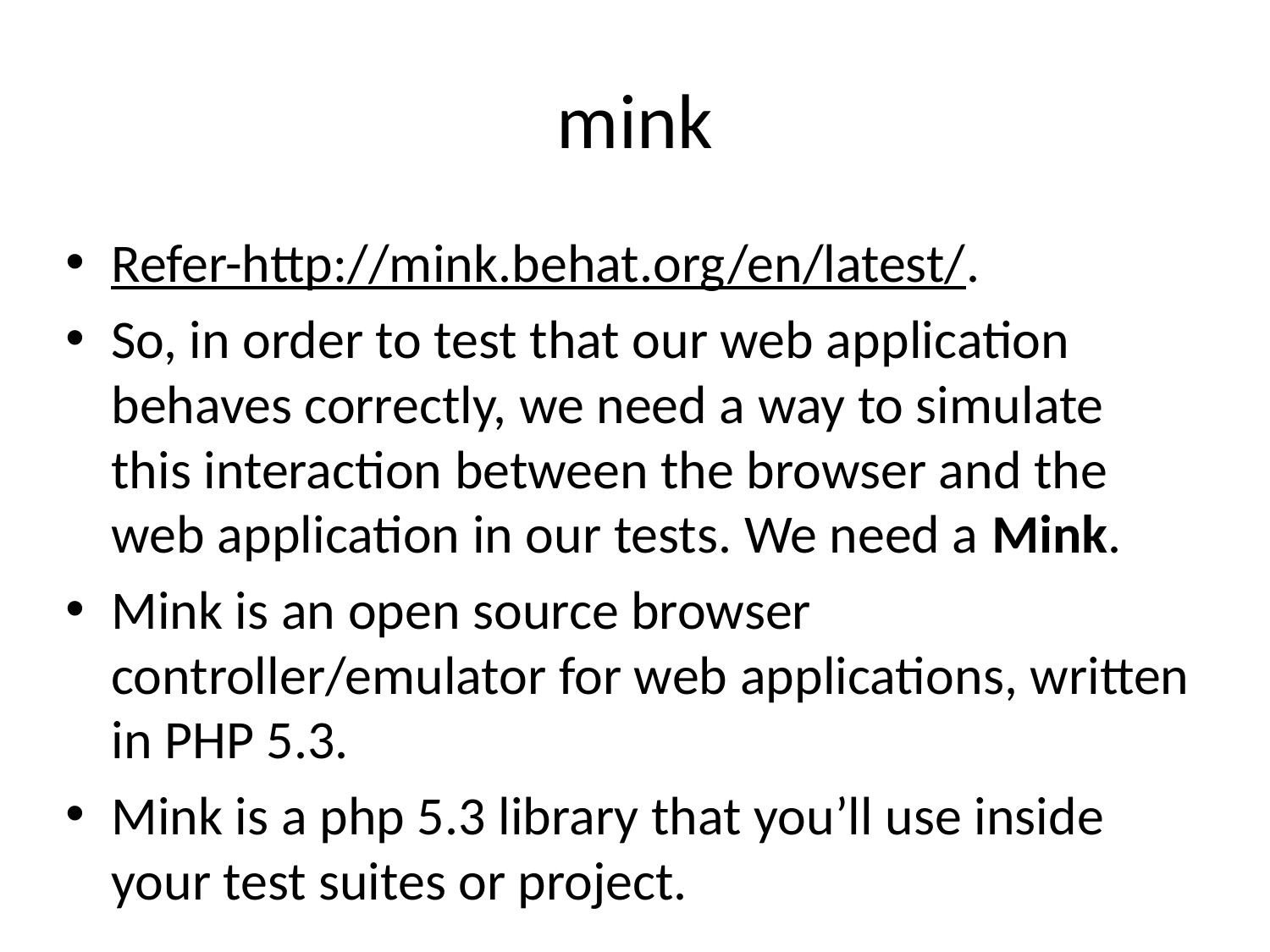

# mink
Refer-http://mink.behat.org/en/latest/.
So, in order to test that our web application behaves correctly, we need a way to simulate this interaction between the browser and the web application in our tests. We need a Mink.
Mink is an open source browser controller/emulator for web applications, written in PHP 5.3.
Mink is a php 5.3 library that you’ll use inside your test suites or project.